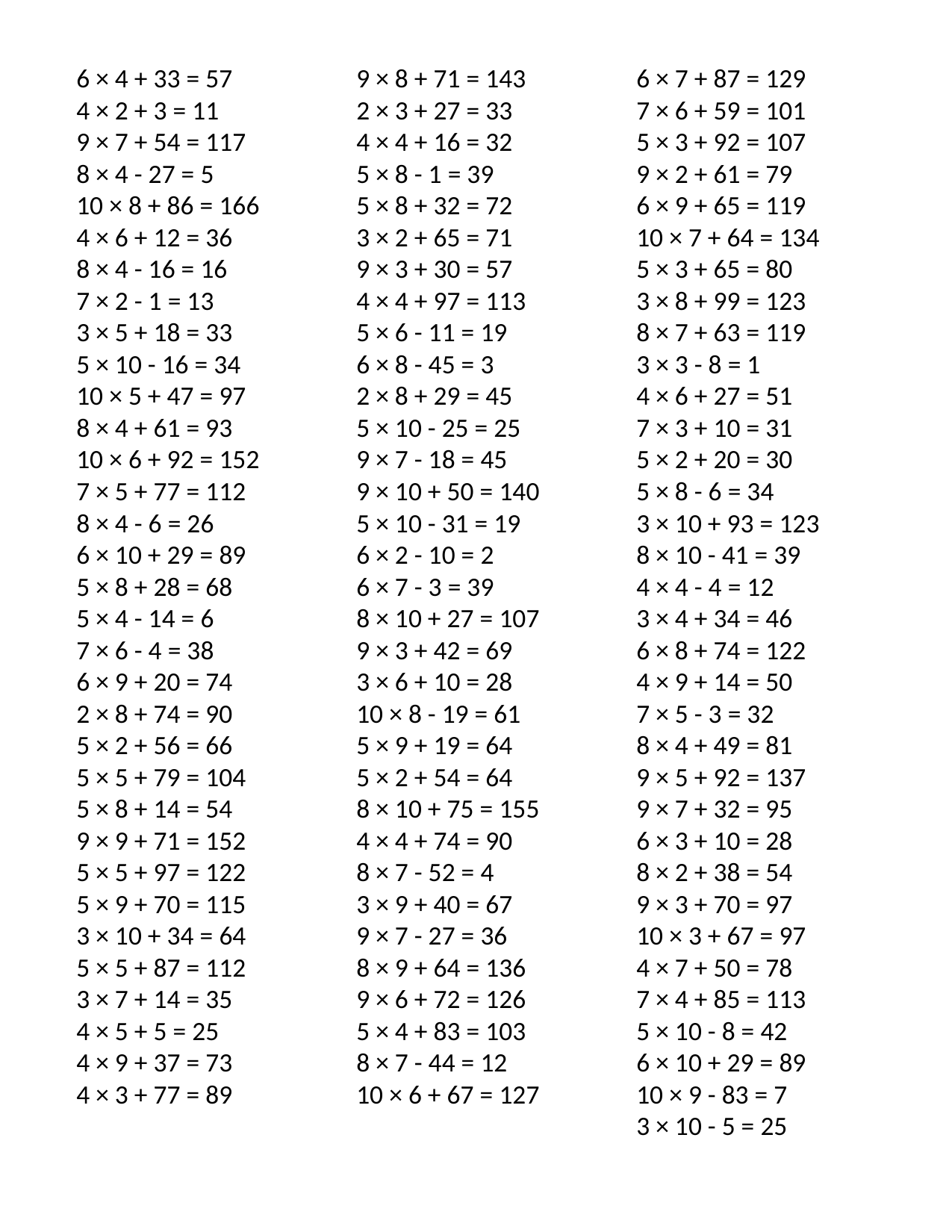

6 × 4 + 33 = 57
4 × 2 + 3 = 11
9 × 7 + 54 = 117
8 × 4 - 27 = 5
10 × 8 + 86 = 166
4 × 6 + 12 = 36
8 × 4 - 16 = 16
7 × 2 - 1 = 13
3 × 5 + 18 = 33
5 × 10 - 16 = 34
10 × 5 + 47 = 97
8 × 4 + 61 = 93
10 × 6 + 92 = 152
7 × 5 + 77 = 112
8 × 4 - 6 = 26
6 × 10 + 29 = 89
5 × 8 + 28 = 68
5 × 4 - 14 = 6
7 × 6 - 4 = 38
6 × 9 + 20 = 74
2 × 8 + 74 = 90
5 × 2 + 56 = 66
5 × 5 + 79 = 104
5 × 8 + 14 = 54
9 × 9 + 71 = 152
5 × 5 + 97 = 122
5 × 9 + 70 = 115
3 × 10 + 34 = 64
5 × 5 + 87 = 112
3 × 7 + 14 = 35
4 × 5 + 5 = 25
4 × 9 + 37 = 73
4 × 3 + 77 = 89

9 × 8 + 71 = 143
2 × 3 + 27 = 33
4 × 4 + 16 = 32
5 × 8 - 1 = 39
5 × 8 + 32 = 72
3 × 2 + 65 = 71
9 × 3 + 30 = 57
4 × 4 + 97 = 113
5 × 6 - 11 = 19
6 × 8 - 45 = 3
2 × 8 + 29 = 45
5 × 10 - 25 = 25
9 × 7 - 18 = 45
9 × 10 + 50 = 140
5 × 10 - 31 = 19
6 × 2 - 10 = 2
6 × 7 - 3 = 39
8 × 10 + 27 = 107
9 × 3 + 42 = 69
3 × 6 + 10 = 28
10 × 8 - 19 = 61
5 × 9 + 19 = 64
5 × 2 + 54 = 64
8 × 10 + 75 = 155
4 × 4 + 74 = 90
8 × 7 - 52 = 4
3 × 9 + 40 = 67
9 × 7 - 27 = 36
8 × 9 + 64 = 136
9 × 6 + 72 = 126
5 × 4 + 83 = 103
8 × 7 - 44 = 12
10 × 6 + 67 = 127

6 × 7 + 87 = 129
7 × 6 + 59 = 101
5 × 3 + 92 = 107
9 × 2 + 61 = 79
6 × 9 + 65 = 119
10 × 7 + 64 = 134
5 × 3 + 65 = 80
3 × 8 + 99 = 123
8 × 7 + 63 = 119
3 × 3 - 8 = 1
4 × 6 + 27 = 51
7 × 3 + 10 = 31
5 × 2 + 20 = 30
5 × 8 - 6 = 34
3 × 10 + 93 = 123
8 × 10 - 41 = 39
4 × 4 - 4 = 12
3 × 4 + 34 = 46
6 × 8 + 74 = 122
4 × 9 + 14 = 50
7 × 5 - 3 = 32
8 × 4 + 49 = 81
9 × 5 + 92 = 137
9 × 7 + 32 = 95
6 × 3 + 10 = 28
8 × 2 + 38 = 54
9 × 3 + 70 = 97
10 × 3 + 67 = 97
4 × 7 + 50 = 78
7 × 4 + 85 = 113
5 × 10 - 8 = 42
6 × 10 + 29 = 89
10 × 9 - 83 = 7
3 × 10 - 5 = 25